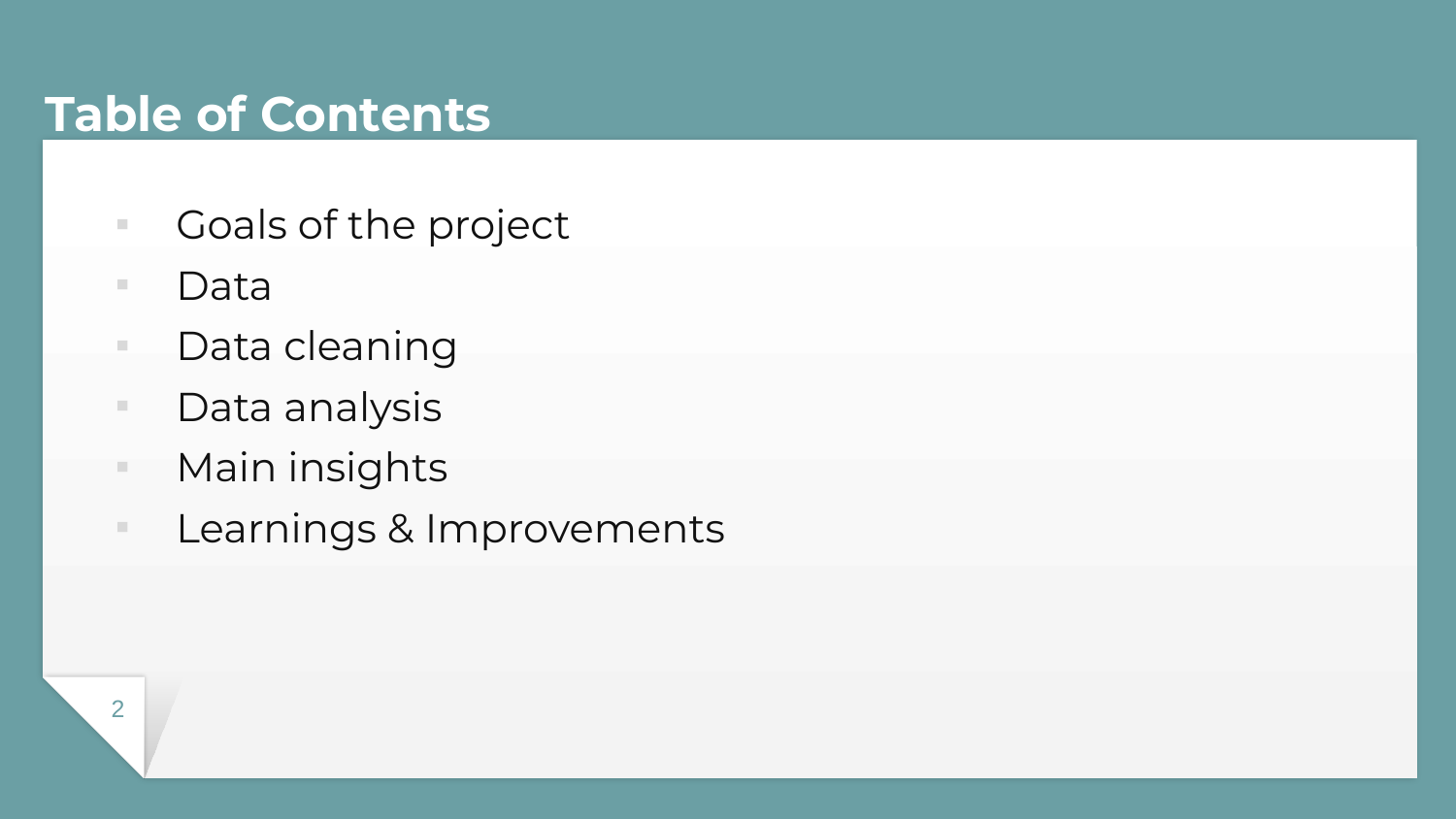

# Table of Contents
Goals of the project
Data
Data cleaning
Data analysis
Main insights
Learnings & Improvements
2